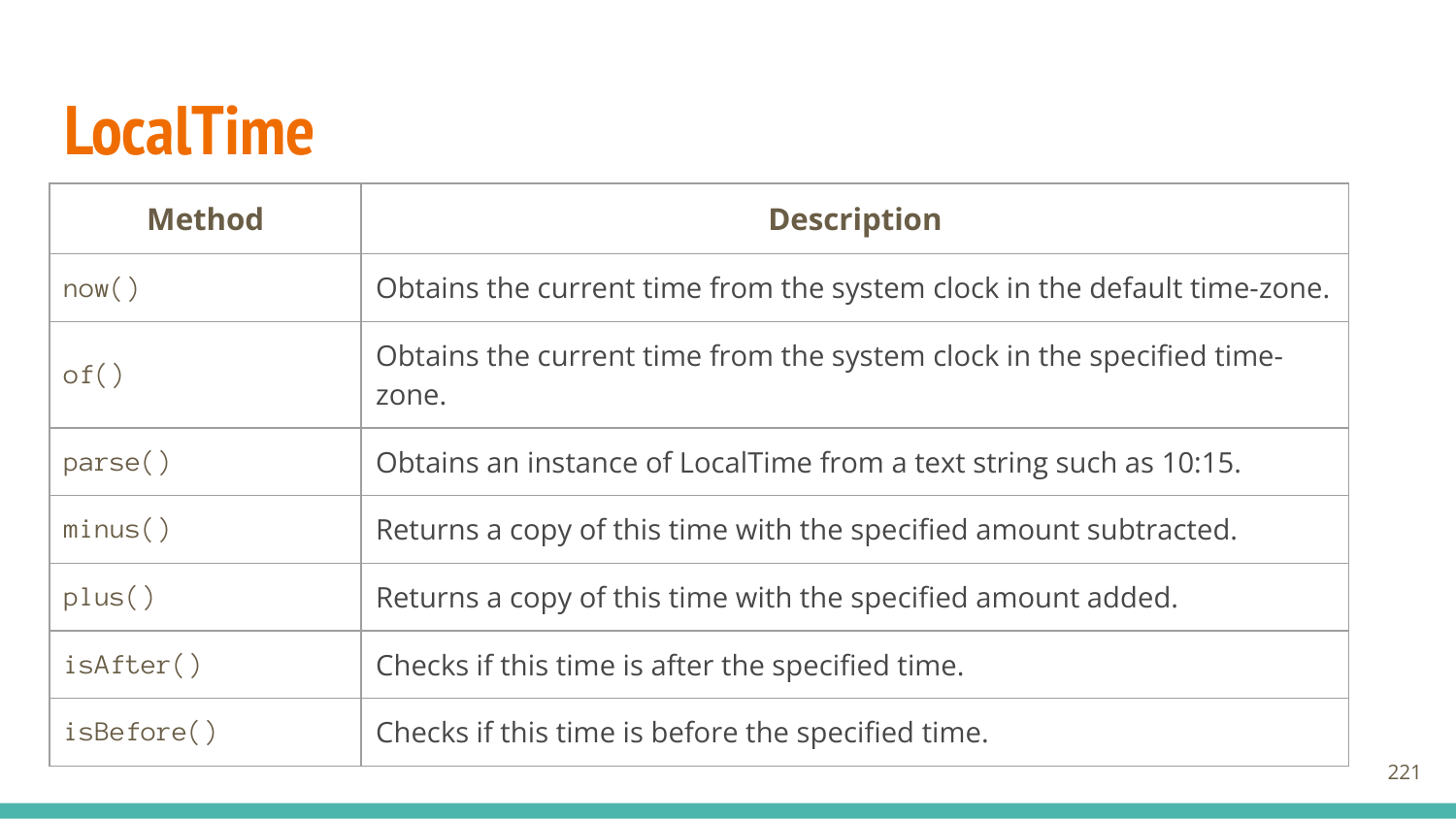

# LocalTime
| Method | Description |
| --- | --- |
| now() | Obtains the current time from the system clock in the default time-zone. |
| of() | Obtains the current time from the system clock in the specified time-zone. |
| parse() | Obtains an instance of LocalTime from a text string such as 10:15. |
| minus() | Returns a copy of this time with the specified amount subtracted. |
| plus() | Returns a copy of this time with the specified amount added. |
| isAfter() | Checks if this time is after the specified time. |
| isBefore() | Checks if this time is before the specified time. |
221